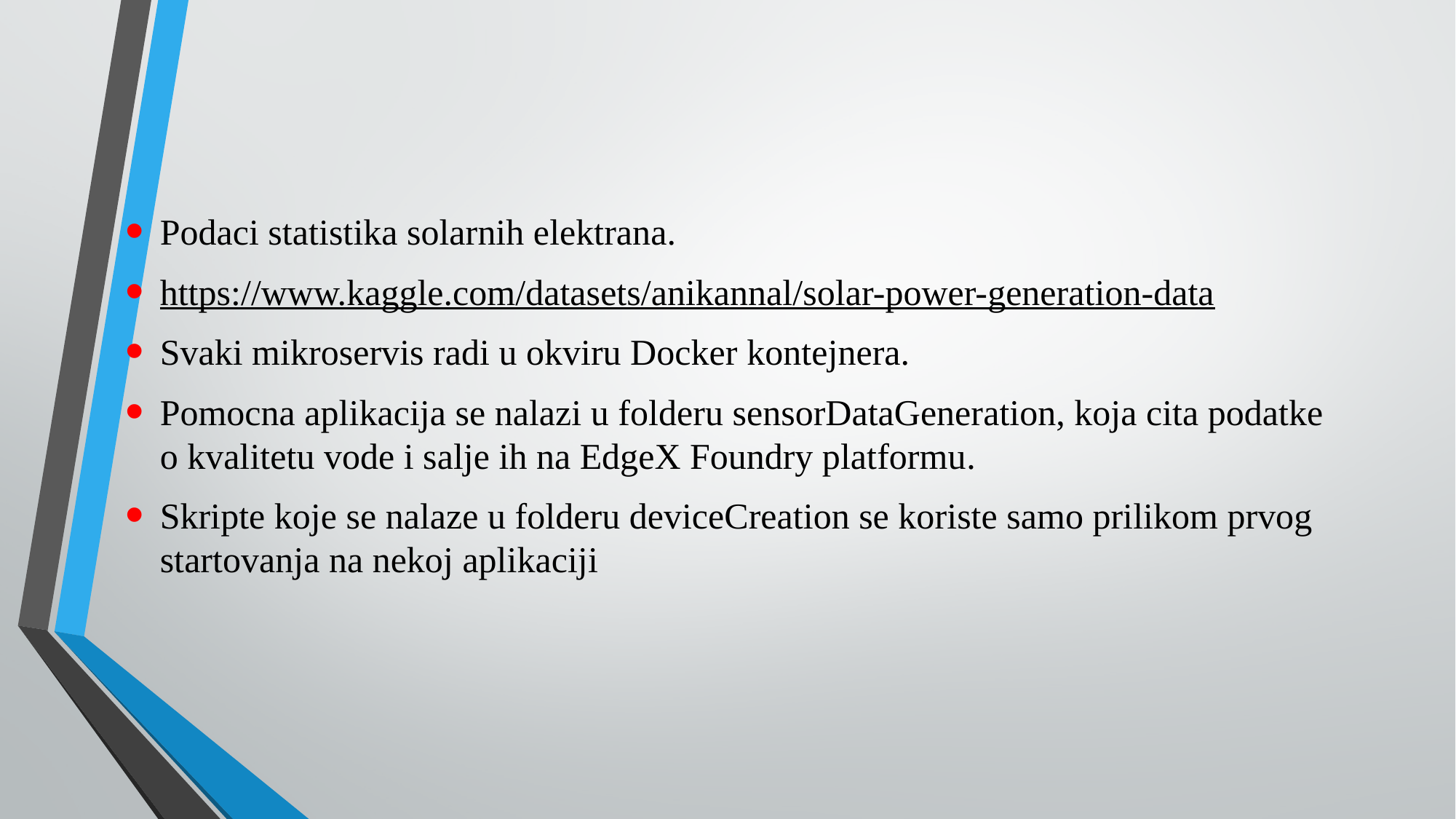

Podaci statistika solarnih elektrana.
https://www.kaggle.com/datasets/anikannal/solar-power-generation-data
Svaki mikroservis radi u okviru Docker kontejnera.
Pomocna aplikacija se nalazi u folderu sensorDataGeneration, koja cita podatke o kvalitetu vode i salje ih na EdgeX Foundry platformu.
Skripte koje se nalaze u folderu deviceCreation se koriste samo prilikom prvog startovanja na nekoj aplikaciji